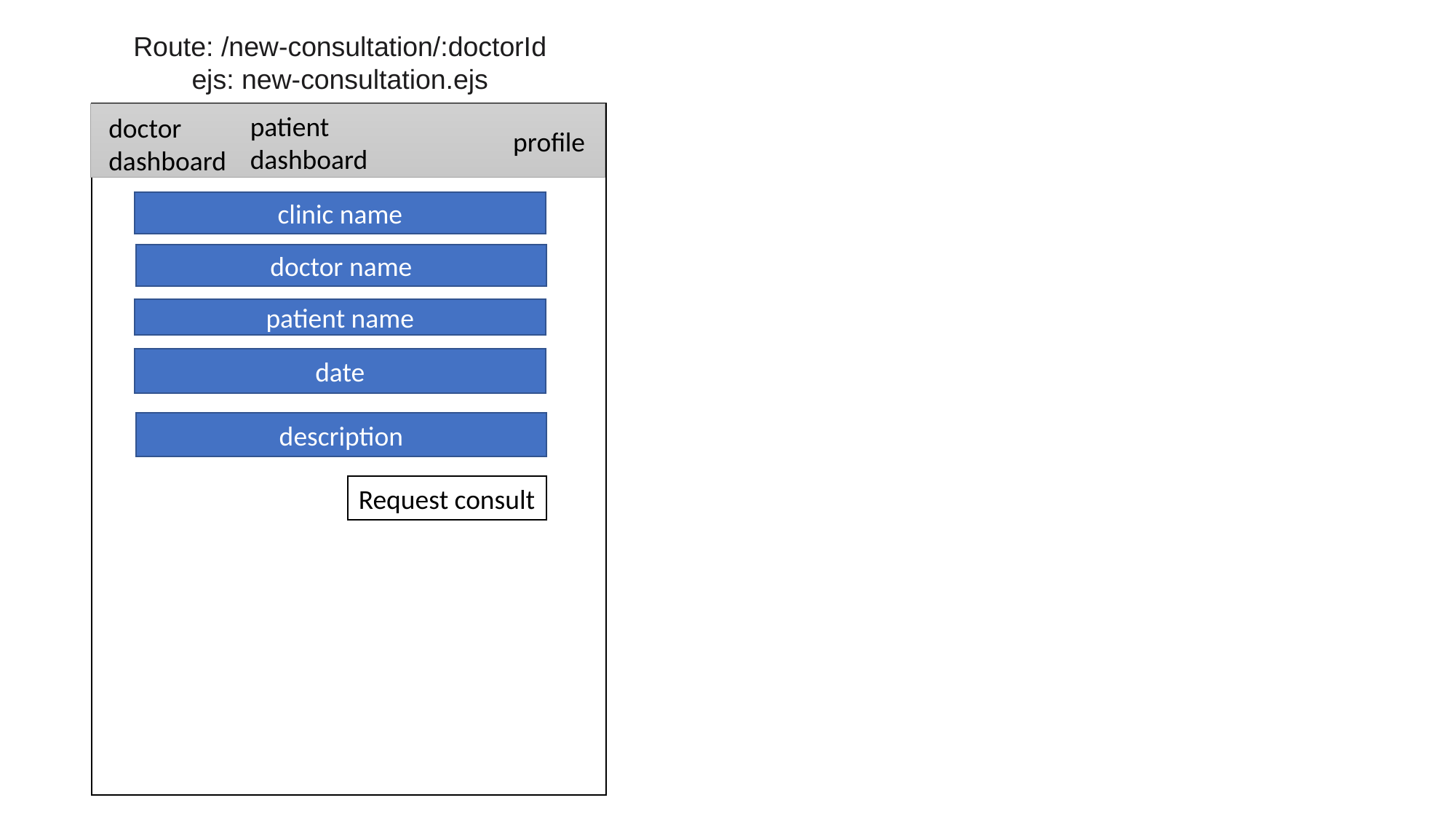

Route: /new-consultation/:doctorId
ejs: new-consultation.ejs

patient
dashboard
doctor
dashboard
profile
clinic name
doctor name
patient name
date
description
Request consult